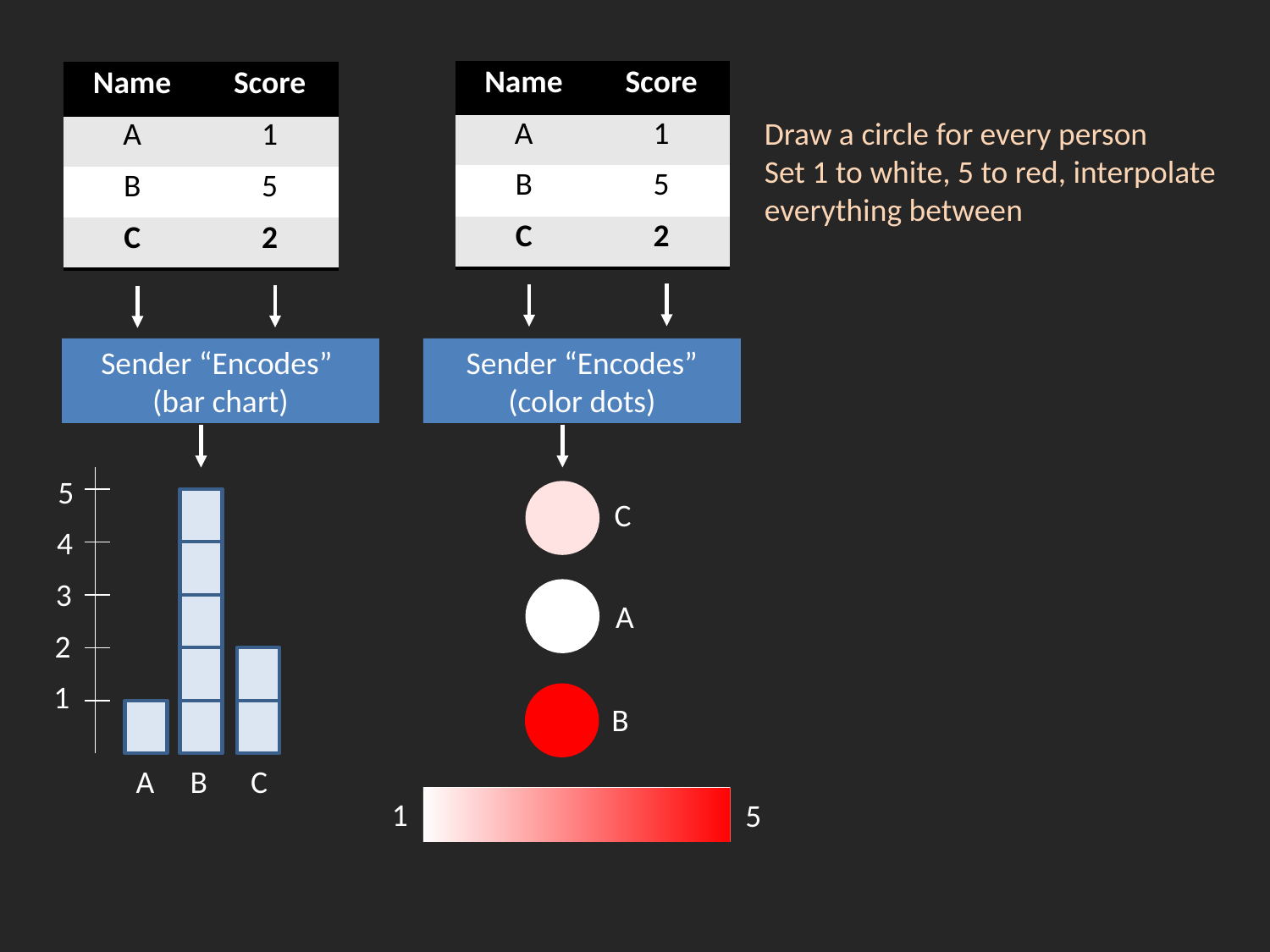

| Name | Score |
| --- | --- |
| A | 1 |
| B | 5 |
| C | 2 |
| Name | Score |
| --- | --- |
| A | 1 |
| B | 5 |
| C | 2 |
Draw a circle for every person
Set 1 to white, 5 to red, interpolate everything between
Sender “Encodes” (color dots)
Sender “Encodes”
(bar chart)

C

A

B

1
5
5

4

3

2

1

A     B      C